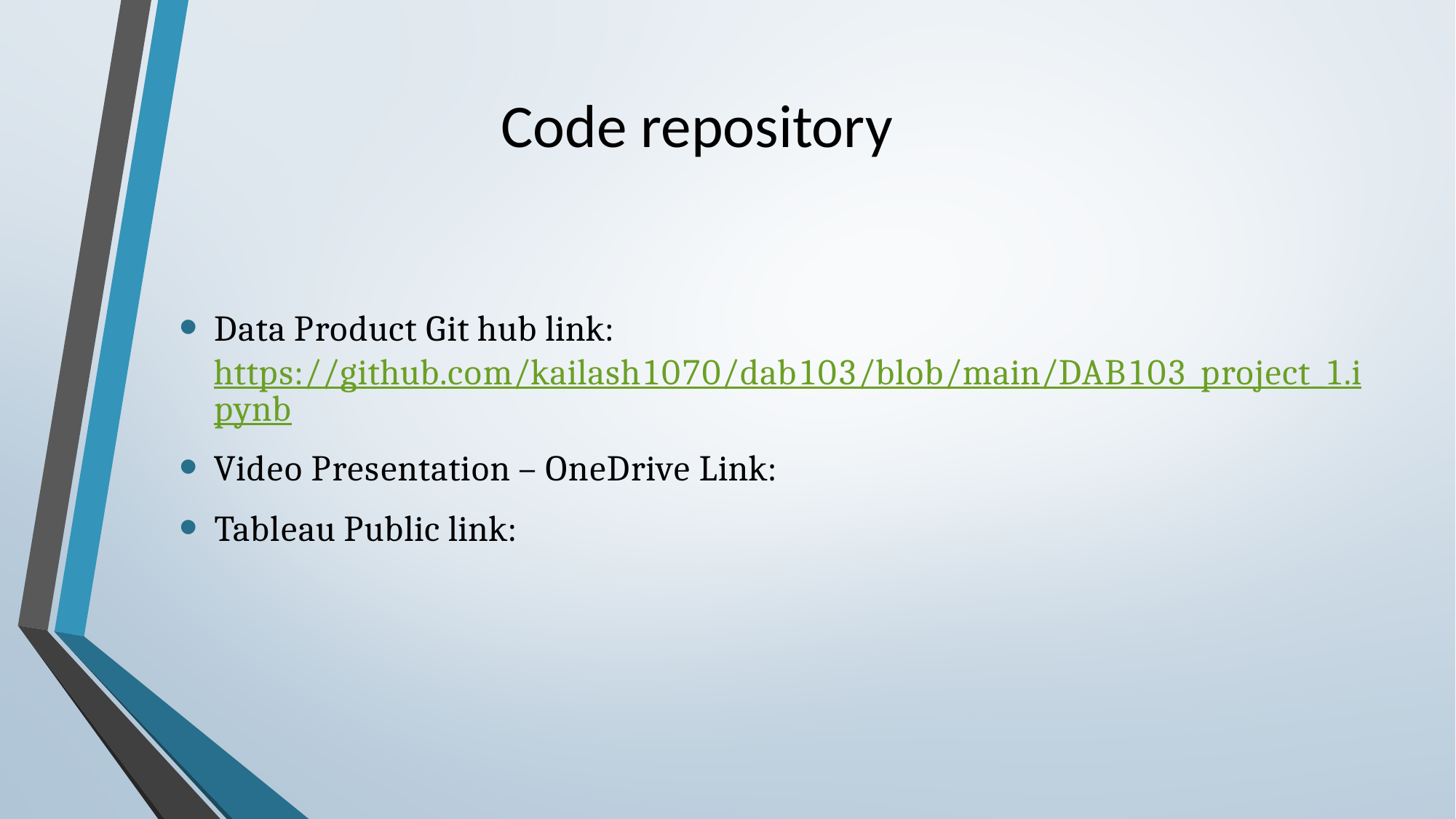

# Code repository
Data Product Git hub link: https://github.com/kailash1070/dab103/blob/main/DAB103_project_1.ipynb
Video Presentation – OneDrive Link:
Tableau Public link: